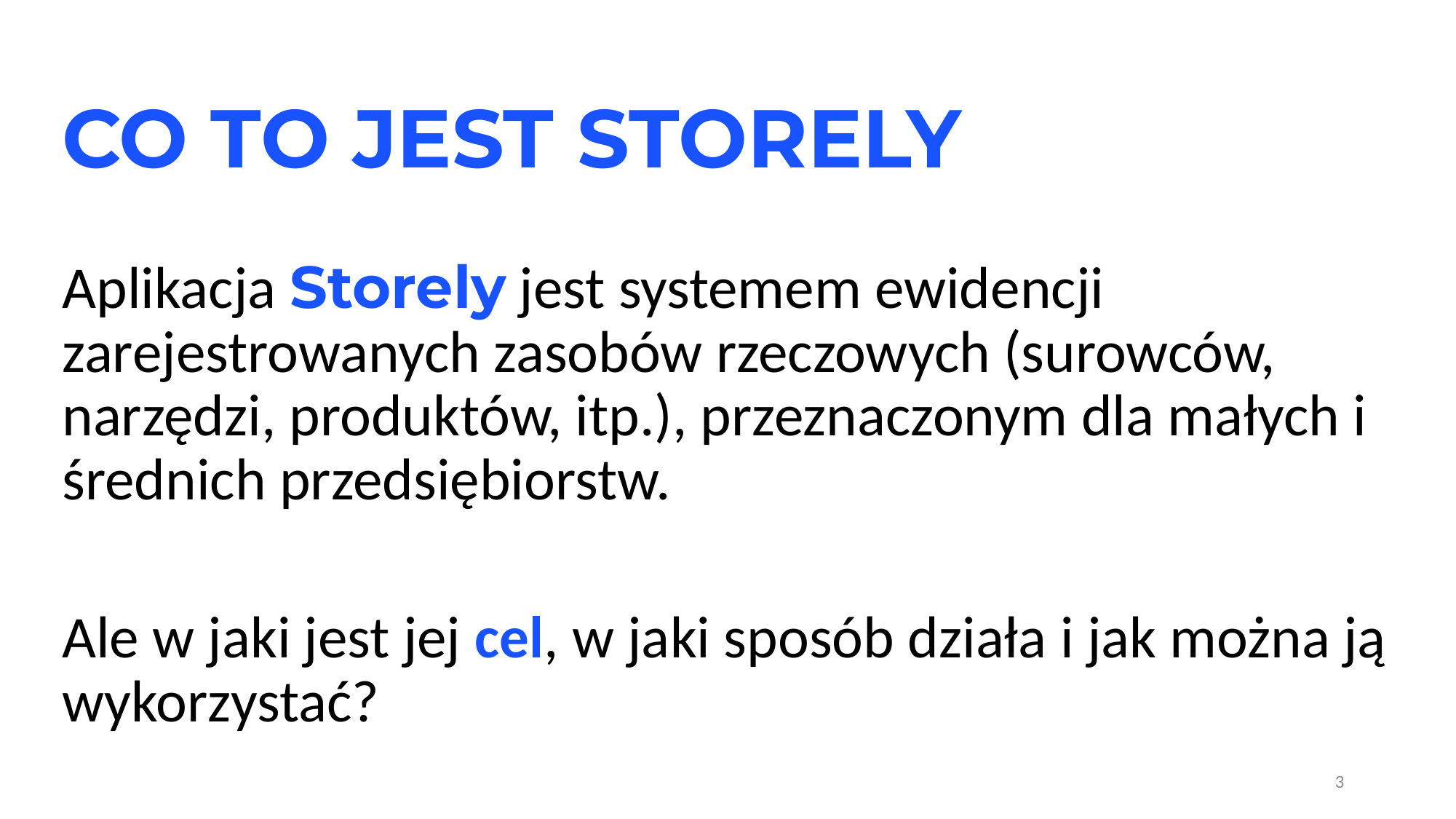

# CO TO JEST STORELY
Aplikacja Storely jest systemem ewidencji zarejestrowanych zasobów rzeczowych (surowców, narzędzi, produktów, itp.), przeznaczonym dla małych i średnich przedsiębiorstw.

Ale w jaki jest jej cel, w jaki sposób działa i jak można ją wykorzystać?

3